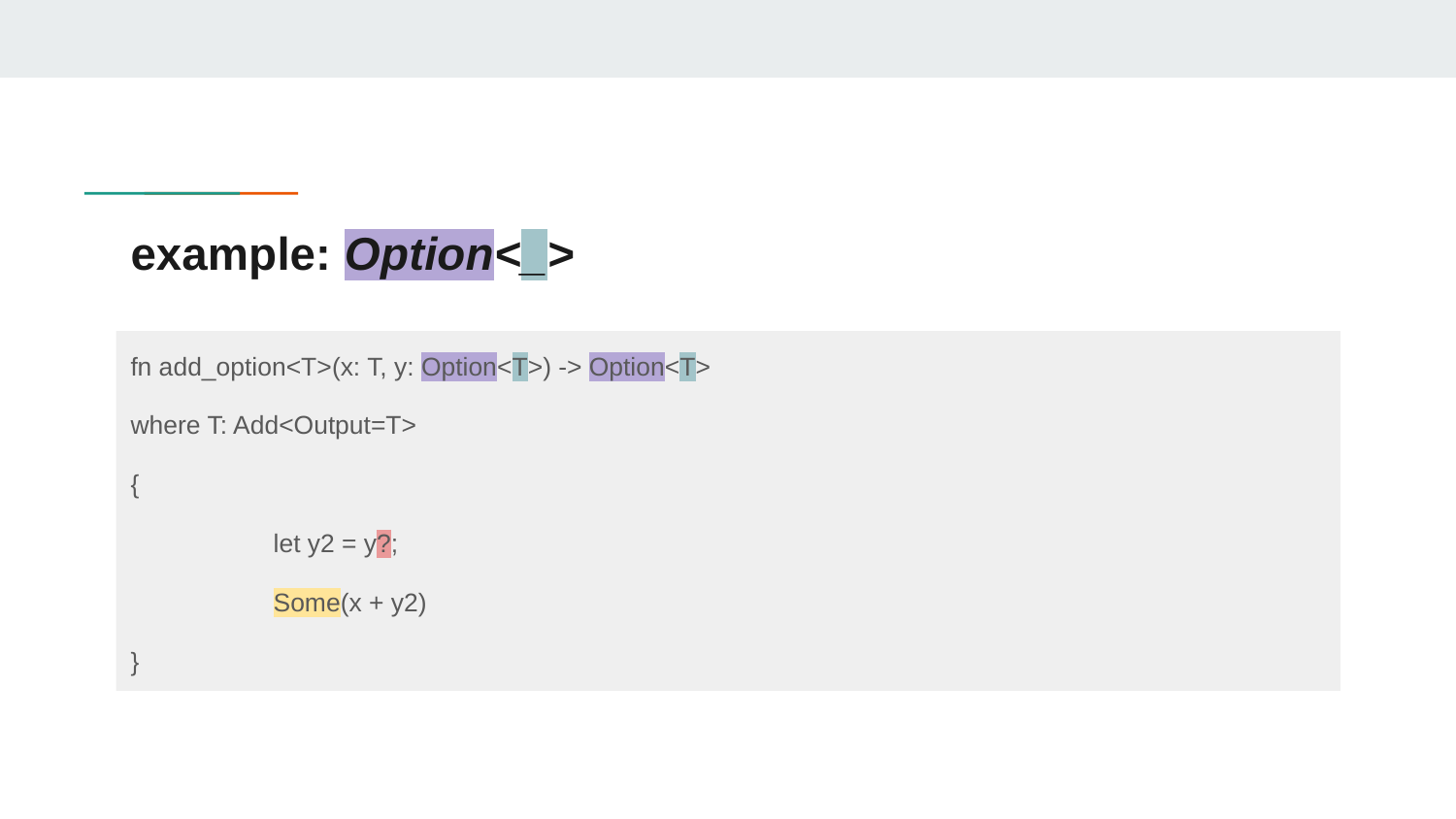

# example: Option<_>
fn add_option<T>(x: T, y: Option<T>) -> Option<T>
where T: Add<Output=T>
{
	let y2 = y?;
	Some(x + y2)
}